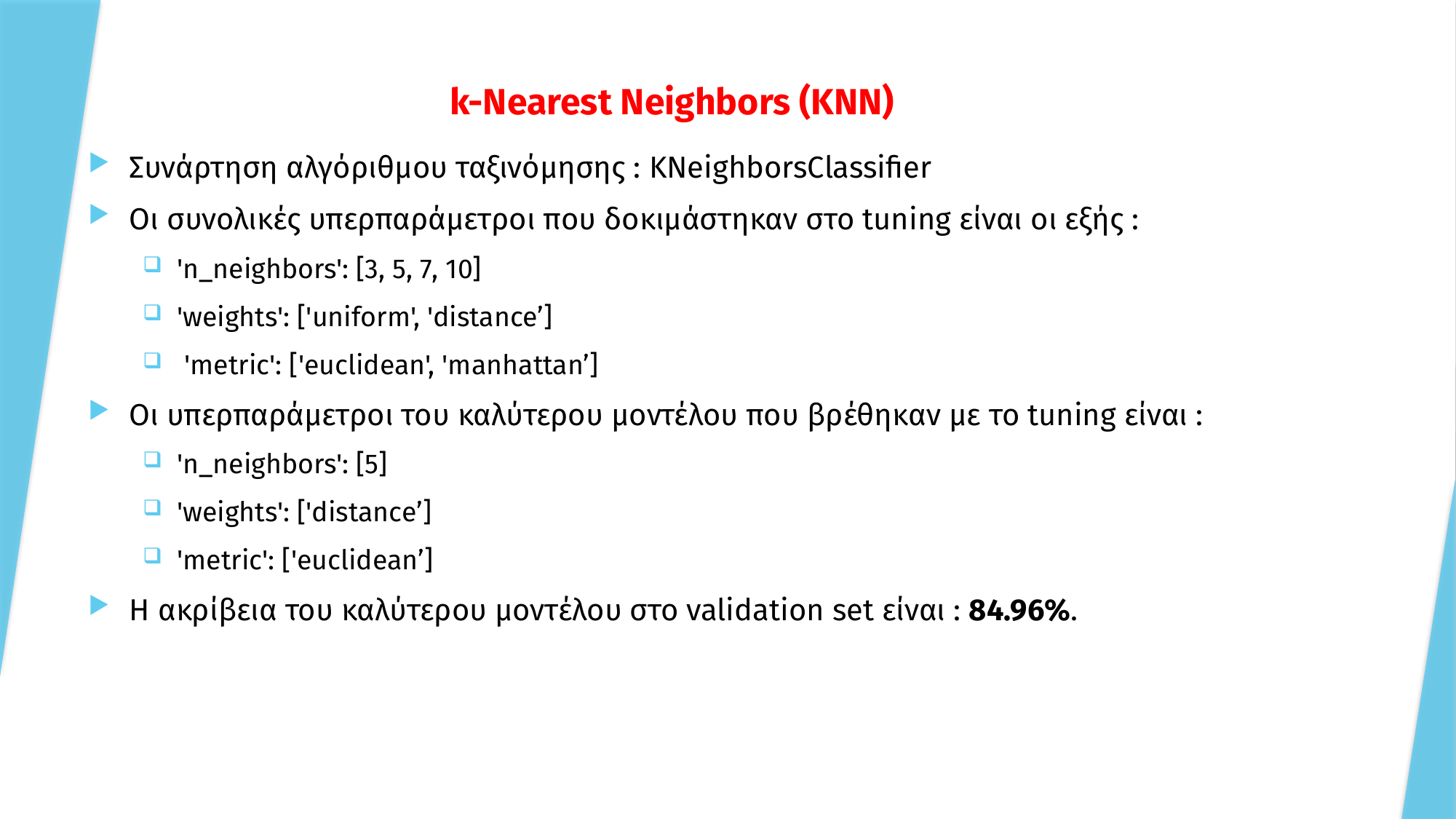

# k-Nearest Neighbors (KNN)
Συνάρτηση αλγόριθμου ταξινόμησης : KNeighborsClassifier
Οι συνολικές υπερπαράμετροι που δοκιμάστηκαν στο tuning είναι οι εξής :
'n_neighbors': [3, 5, 7, 10]
'weights': ['uniform', 'distance’]
 'metric': ['euclidean', 'manhattan’]
Οι υπερπαράμετροι του καλύτερου μοντέλου που βρέθηκαν με το tuning είναι :
'n_neighbors': [5]
'weights': ['distance’]
'metric': ['euclidean’]
H ακρίβεια του καλύτερου μοντέλου στο validation set είναι : 84.96%.